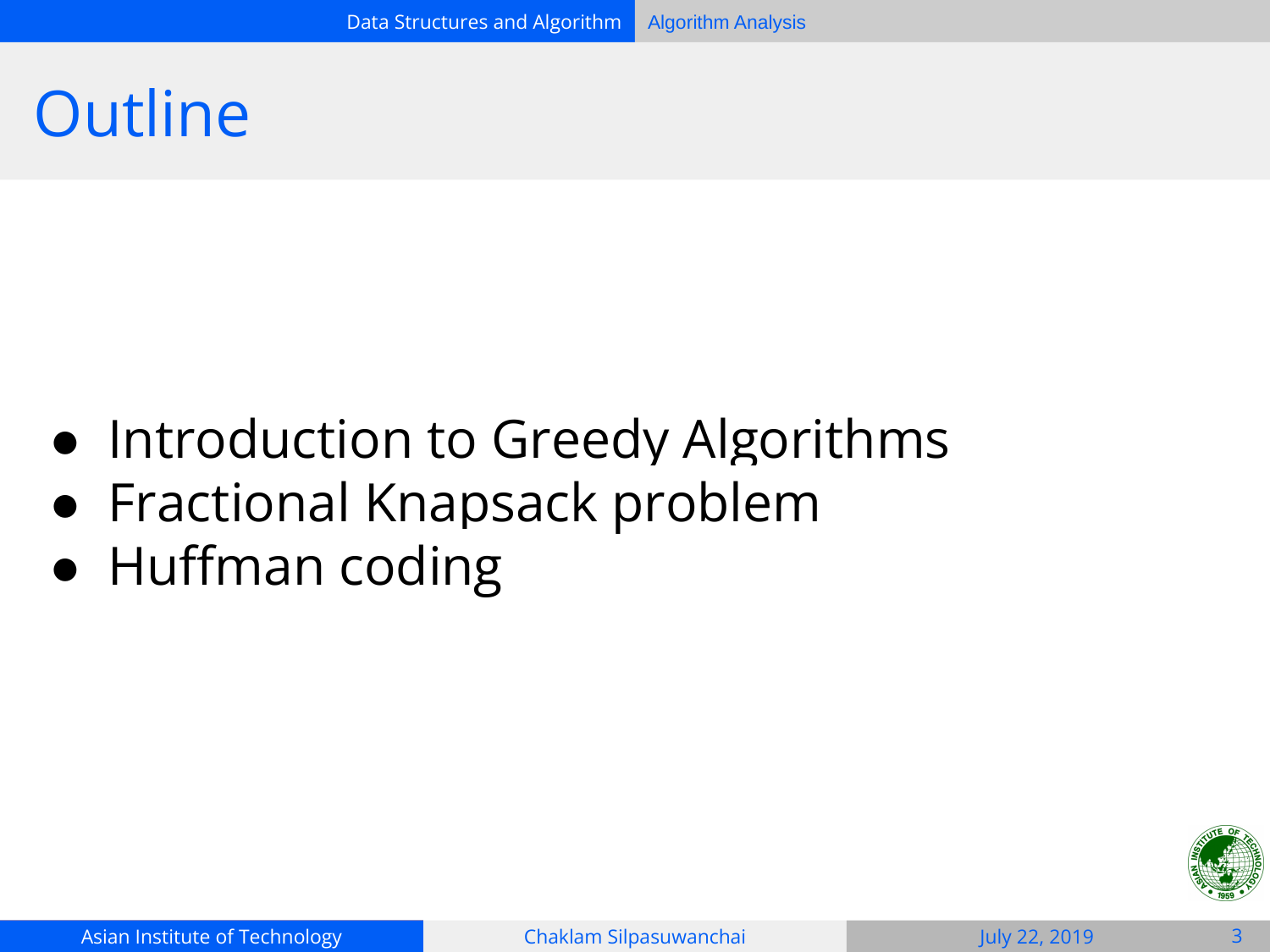

# Outline
Introduction to Greedy Algorithms
Fractional Knapsack problem
Huffman coding
3